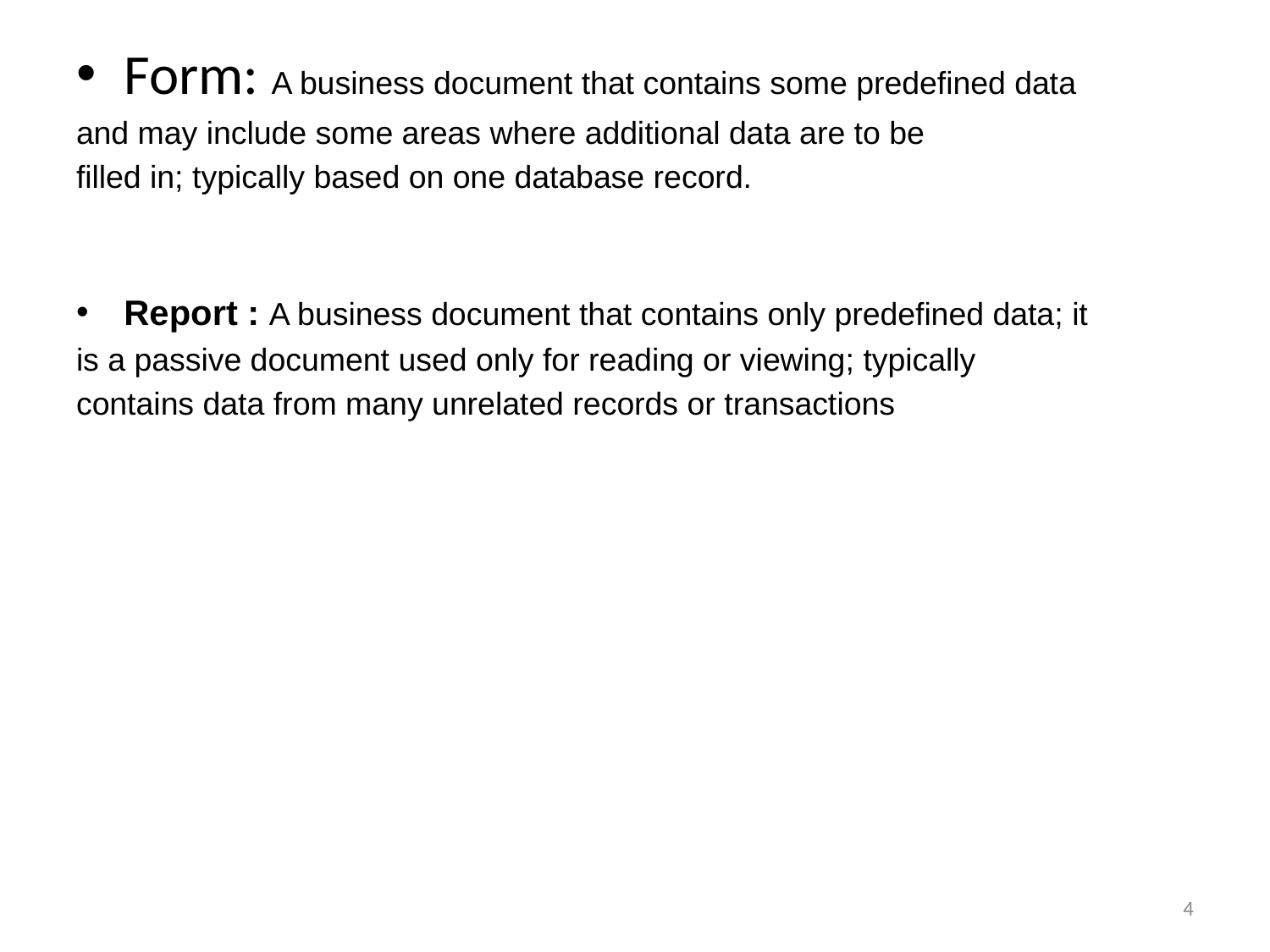

Form: A business document that contains some predefined data
and may include some areas where additional data are to be
filled in; typically based on one database record.

Report : A business document that contains only predefined data; it
is a passive document used only for reading or viewing; typically
contains data from many unrelated records or transactions
4